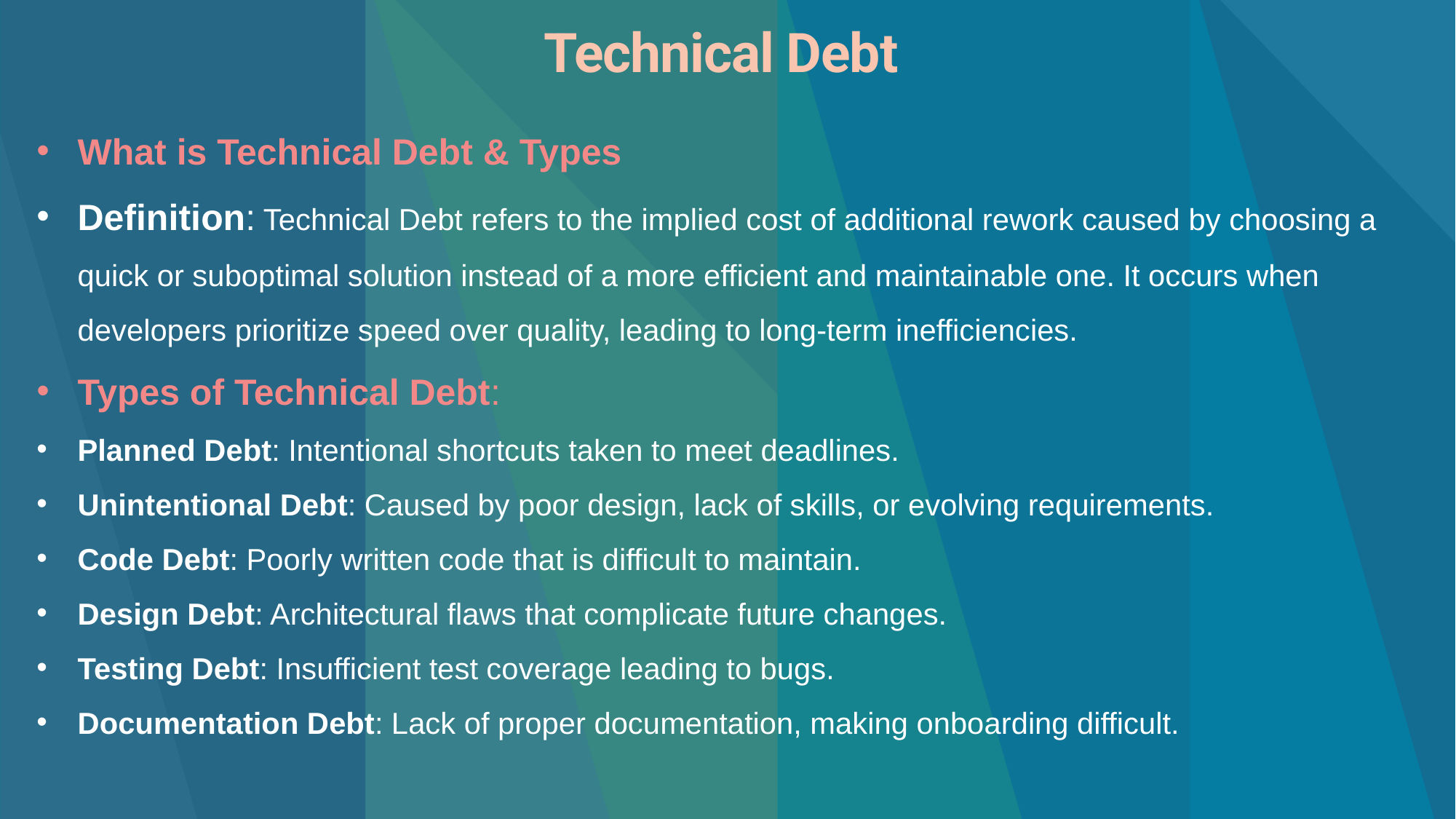

# Technical Debt
What is Technical Debt & Types
Definition: Technical Debt refers to the implied cost of additional rework caused by choosing a quick or suboptimal solution instead of a more efficient and maintainable one. It occurs when developers prioritize speed over quality, leading to long-term inefficiencies.
Types of Technical Debt:
Planned Debt: Intentional shortcuts taken to meet deadlines.
Unintentional Debt: Caused by poor design, lack of skills, or evolving requirements.
Code Debt: Poorly written code that is difficult to maintain.
Design Debt: Architectural flaws that complicate future changes.
Testing Debt: Insufficient test coverage leading to bugs.
Documentation Debt: Lack of proper documentation, making onboarding difficult.